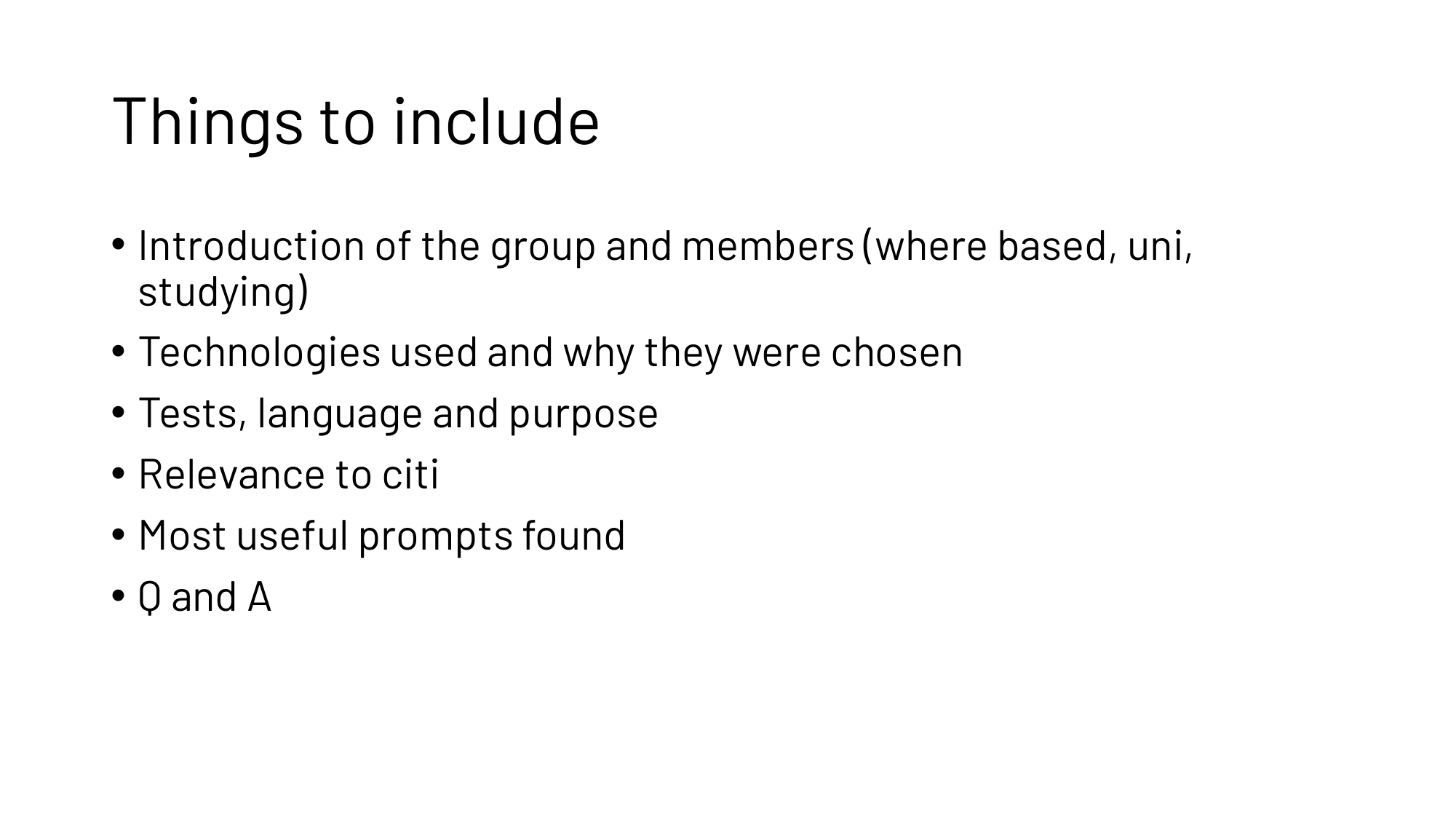

# Things to include
Introduction of the group and members (where based, uni, studying)
Technologies used and why they were chosen
Tests, language and purpose
Relevance to citi
Most useful prompts found
Q and A